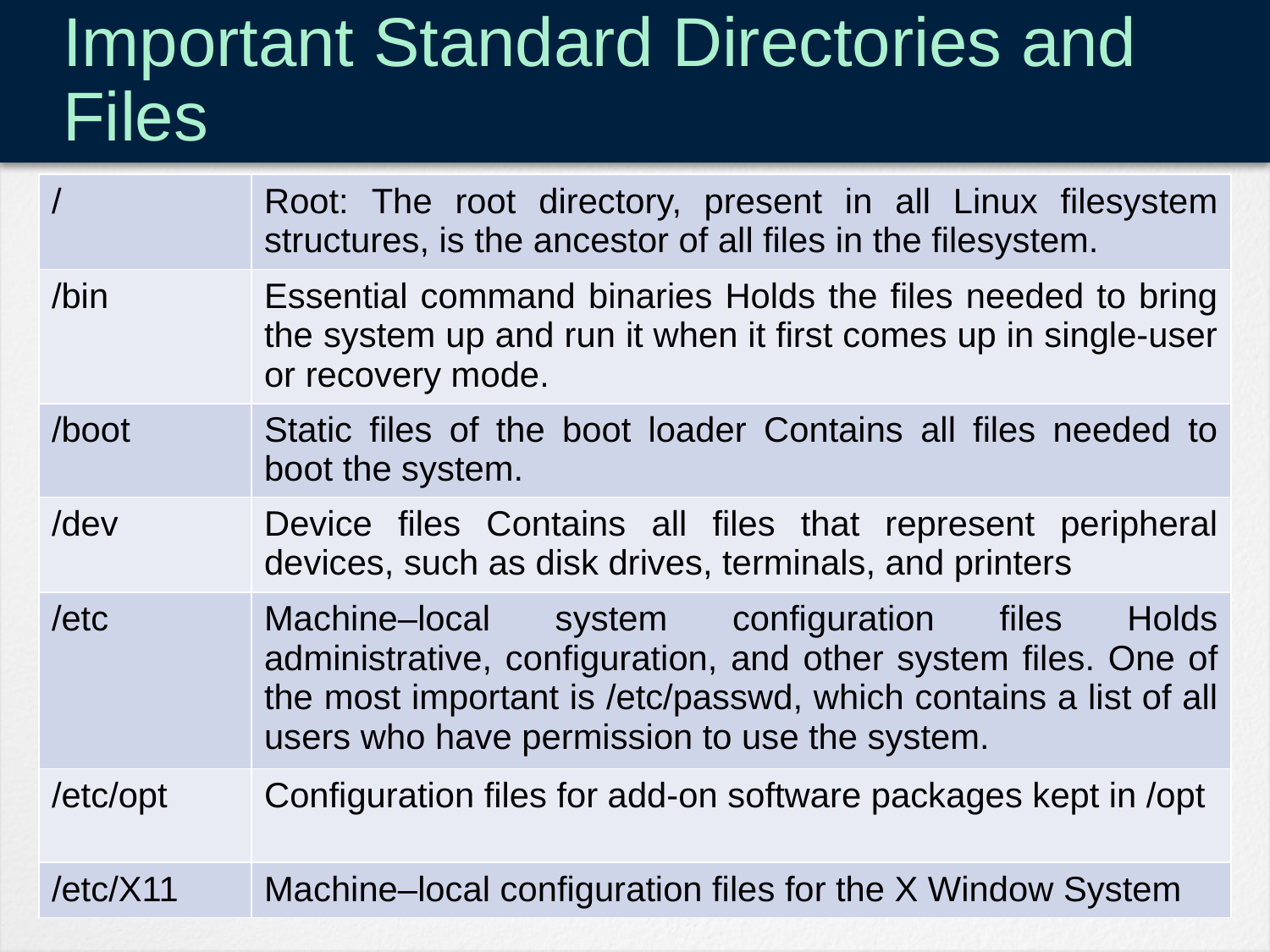

# Important Standard Directories and Files
| / | Root: The root directory, present in all Linux filesystem structures, is the ancestor of all files in the filesystem. |
| --- | --- |
| /bin | Essential command binaries Holds the files needed to bring the system up and run it when it first comes up in single-user or recovery mode. |
| /boot | Static files of the boot loader Contains all files needed to boot the system. |
| /dev | Device files Contains all files that represent peripheral devices, such as disk drives, terminals, and printers |
| /etc | Machine–local system configuration files Holds administrative, configuration, and other system files. One of the most important is /etc/passwd, which contains a list of all users who have permission to use the system. |
| /etc/opt | Configuration files for add-on software packages kept in /opt |
| /etc/X11 | Machine–local configuration files for the X Window System |